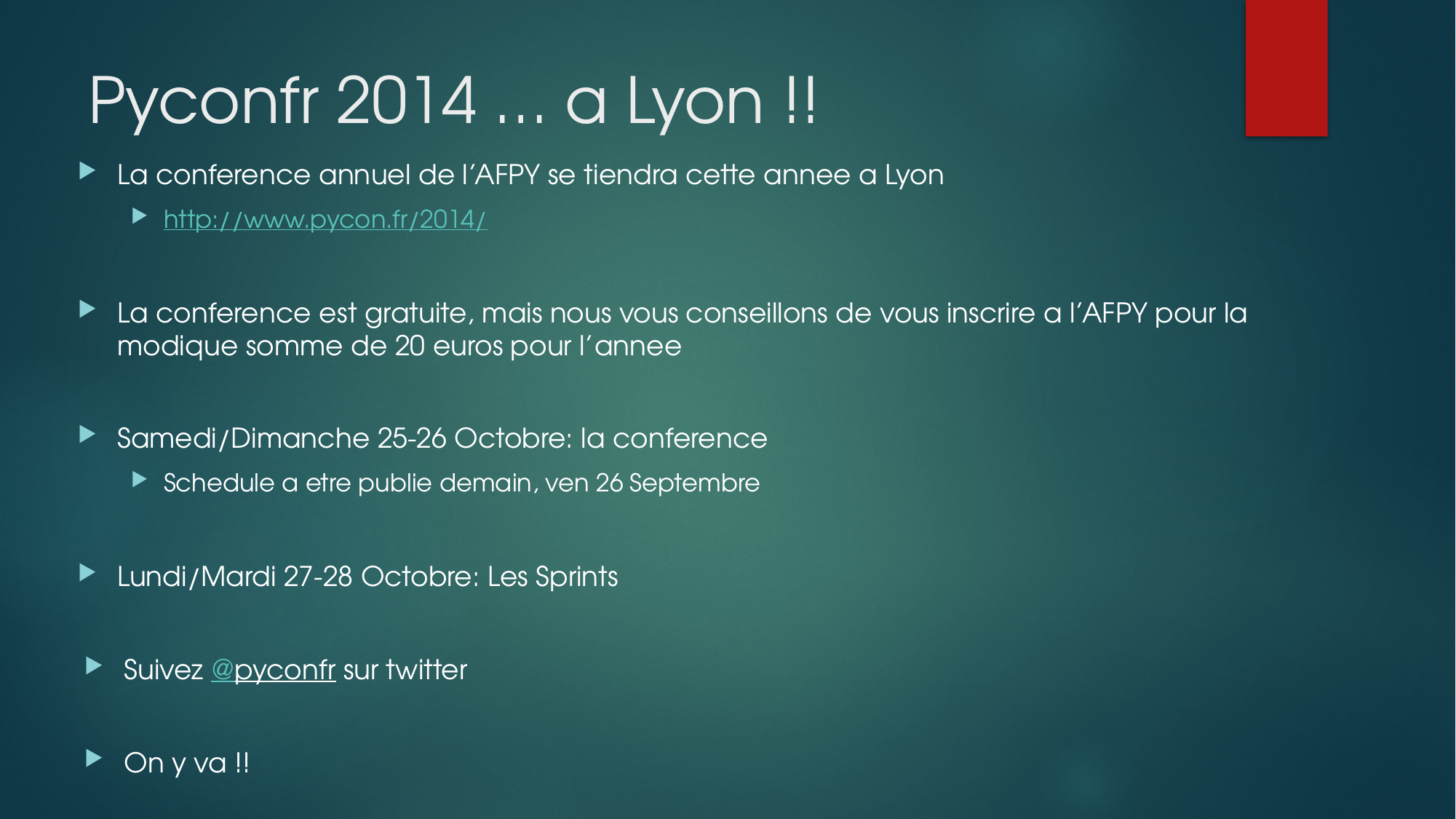

# Pyconfr 2014 … a Lyon !!
La conference annuel de l’AFPY se tiendra cette annee a Lyon
http://www.pycon.fr/2014/

La conference est gratuite, mais nous vous conseillons de vous inscrire a l’AFPY pour la modique somme de 20 euros pour l’annee

Samedi/Dimanche 25-26 Octobre: la conference
Schedule a etre publie demain, ven 26 Septembre

Lundi/Mardi 27-28 Octobre: Les Sprints

Suivez @pyconfr sur twitter

On y va !!